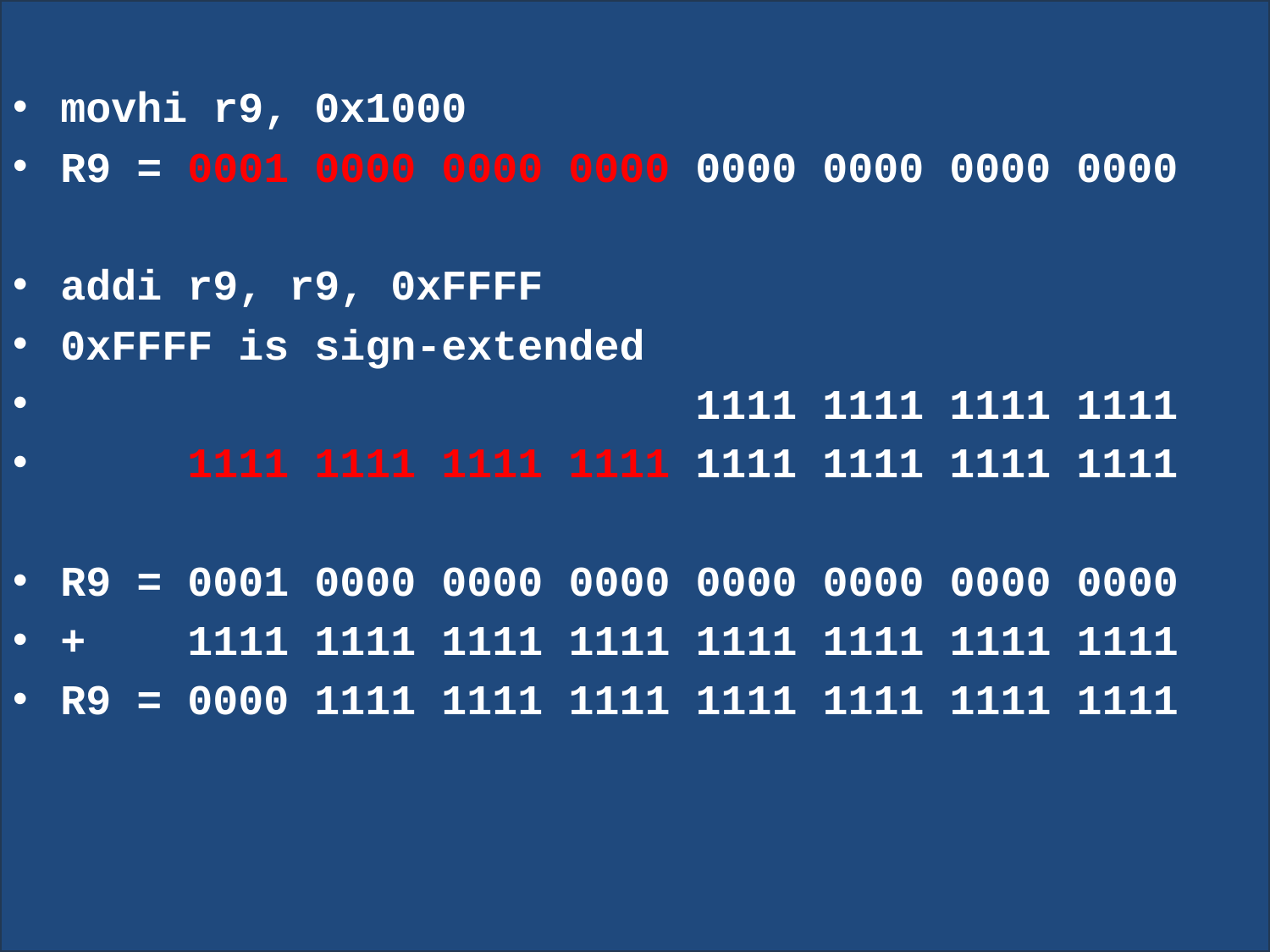

movhi r9, 0x1000
R9 = 0001 0000 0000 0000 0000 0000 0000 0000

addi r9, r9, 0xFFFF
0xFFFF is sign-extended
                         1111 1111 1111 1111
     1111 1111 1111 1111 1111 1111 1111 1111

R9 = 0001 0000 0000 0000 0000 0000 0000 0000
+    1111 1111 1111 1111 1111 1111 1111 1111
R9 = 0000 1111 1111 1111 1111 1111 1111 1111